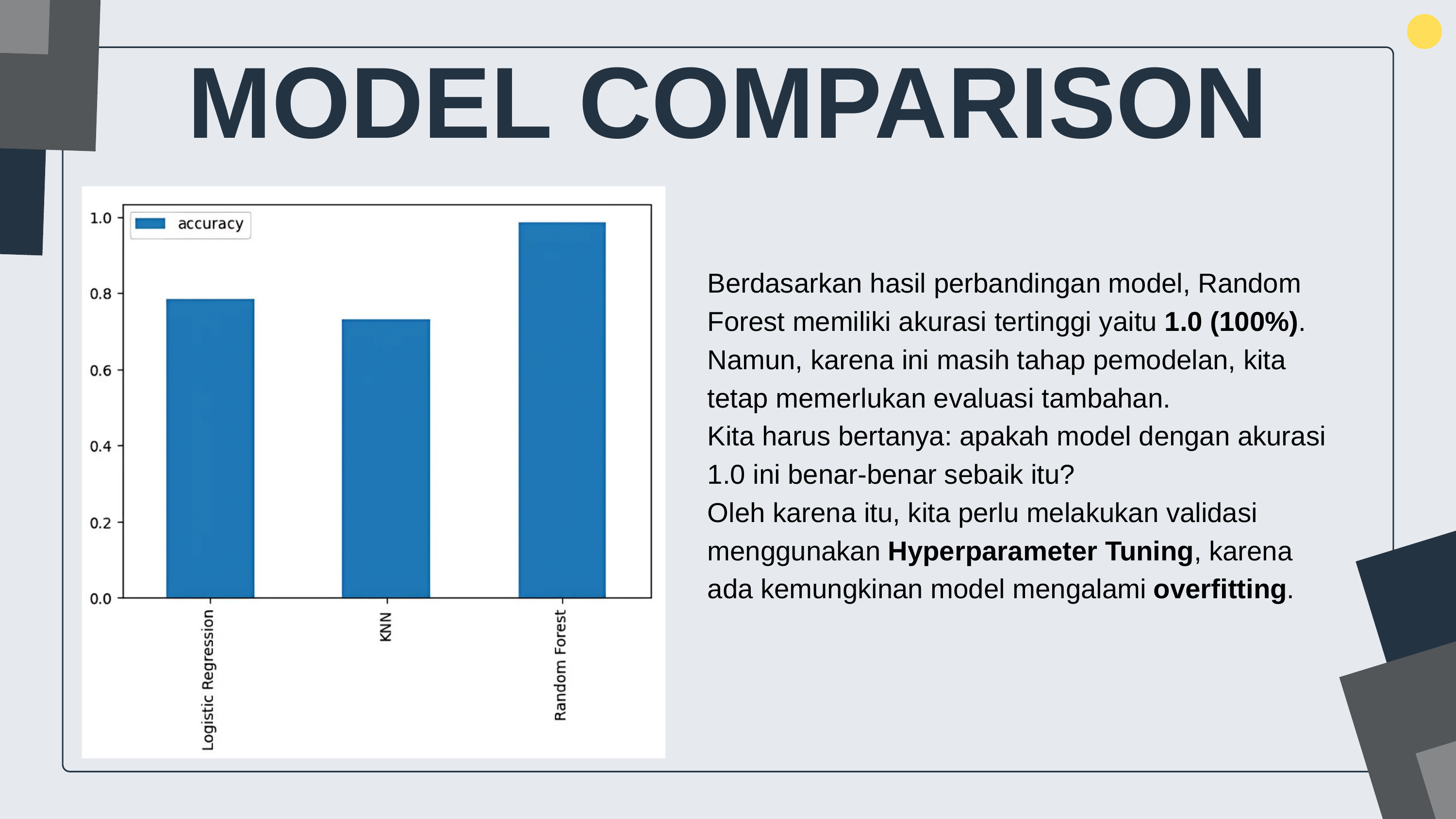

MODEL COMPARISON

Berdasarkan hasil perbandingan model, Random Forest memiliki akurasi tertinggi yaitu 1.0 (100%). Namun, karena ini masih tahap pemodelan, kita tetap memerlukan evaluasi tambahan.
Kita harus bertanya: apakah model dengan akurasi 1.0 ini benar-benar sebaik itu?
Oleh karena itu, kita perlu melakukan validasi menggunakan Hyperparameter Tuning, karena ada kemungkinan model mengalami overfitting.